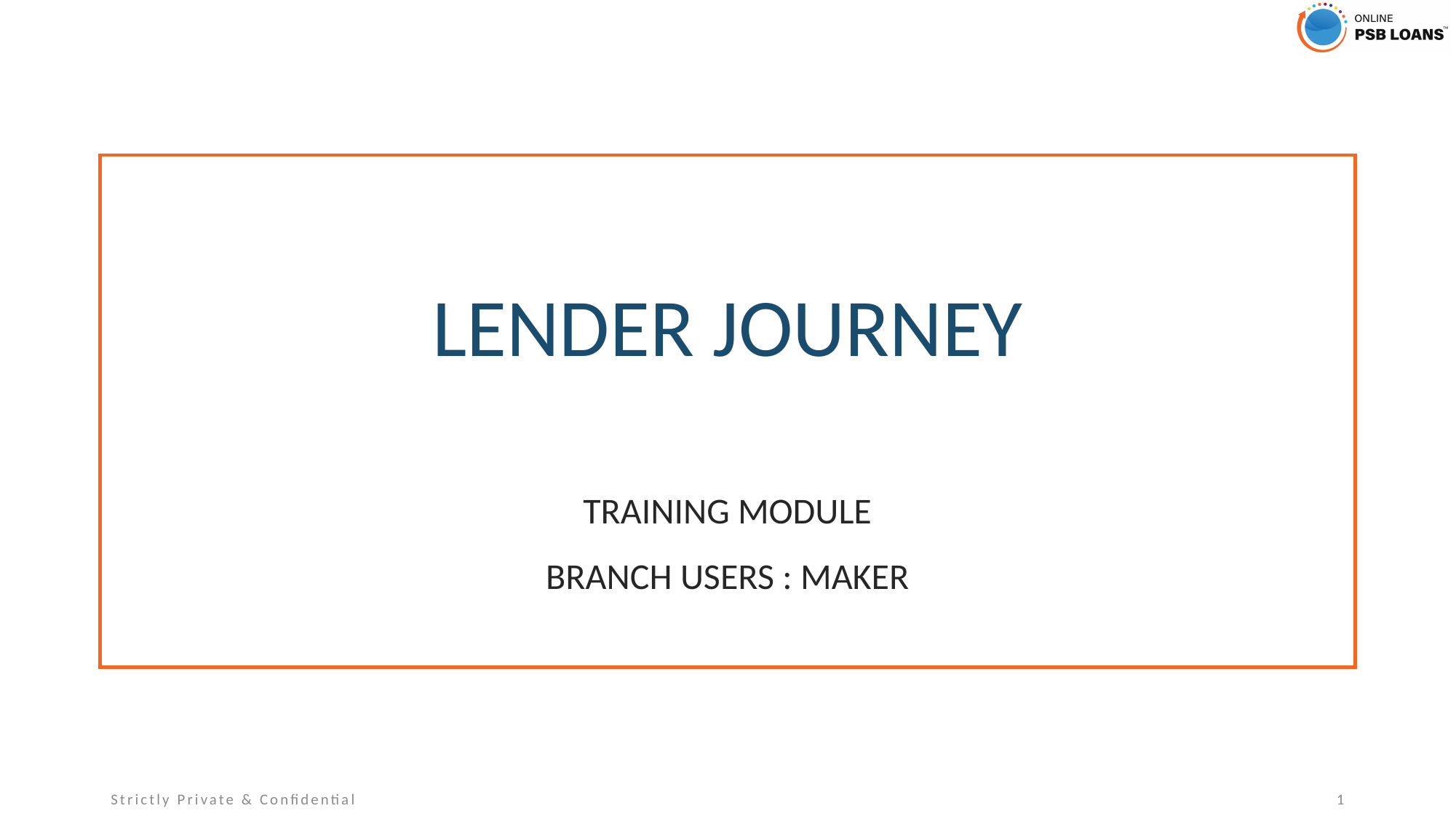

LENDER JOURNEY
TRAINING MODULE
BRANCH USERS : MAKER
Strictly Private & Confidential
1